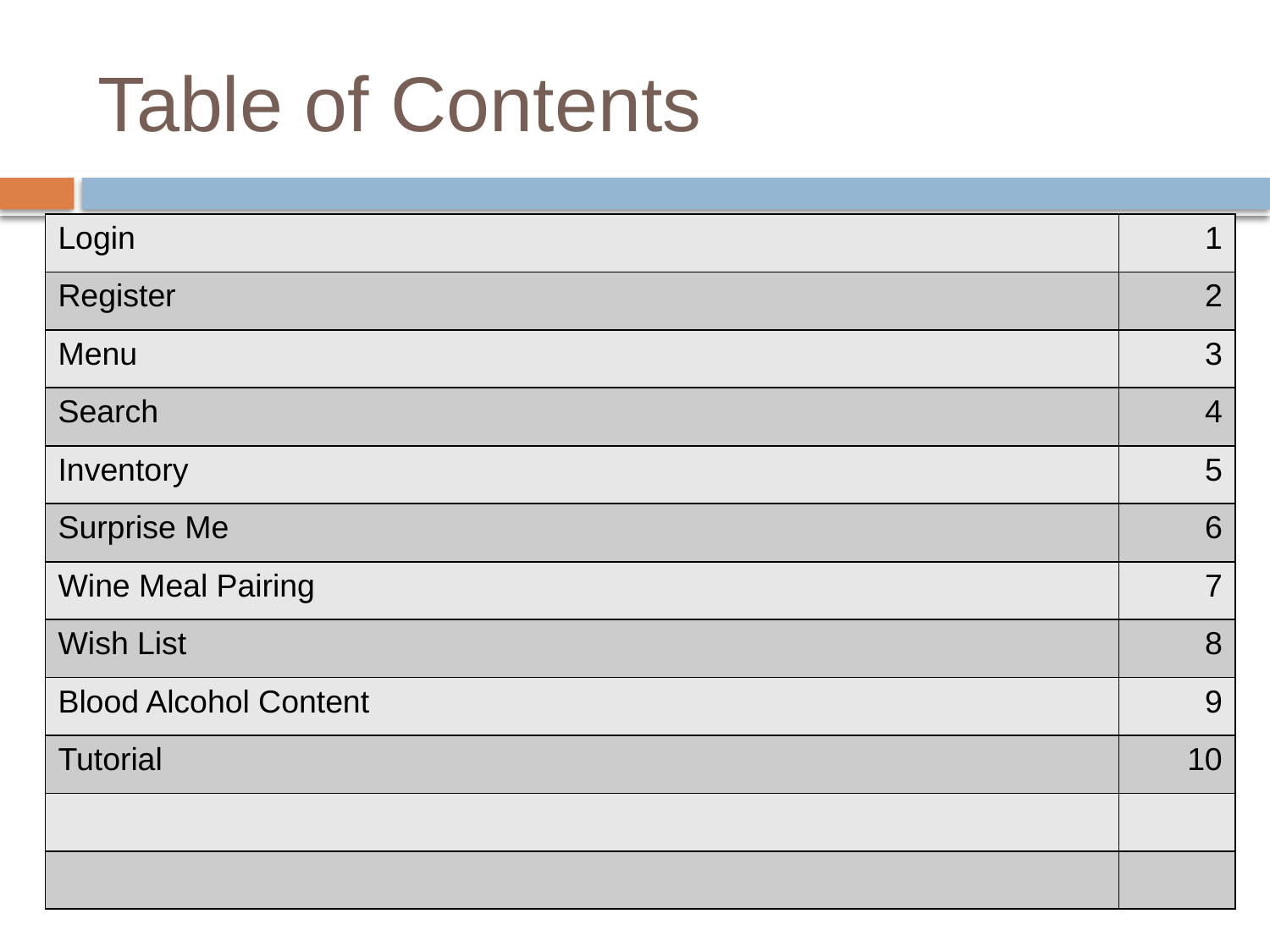

# Table of Contents
| Login | 1 |
| --- | --- |
| Register | 2 |
| Menu | 3 |
| Search | 4 |
| Inventory | 5 |
| Surprise Me | 6 |
| Wine Meal Pairing | 7 |
| Wish List | 8 |
| Blood Alcohol Content | 9 |
| Tutorial | 10 |
|  |  |
|  |  |